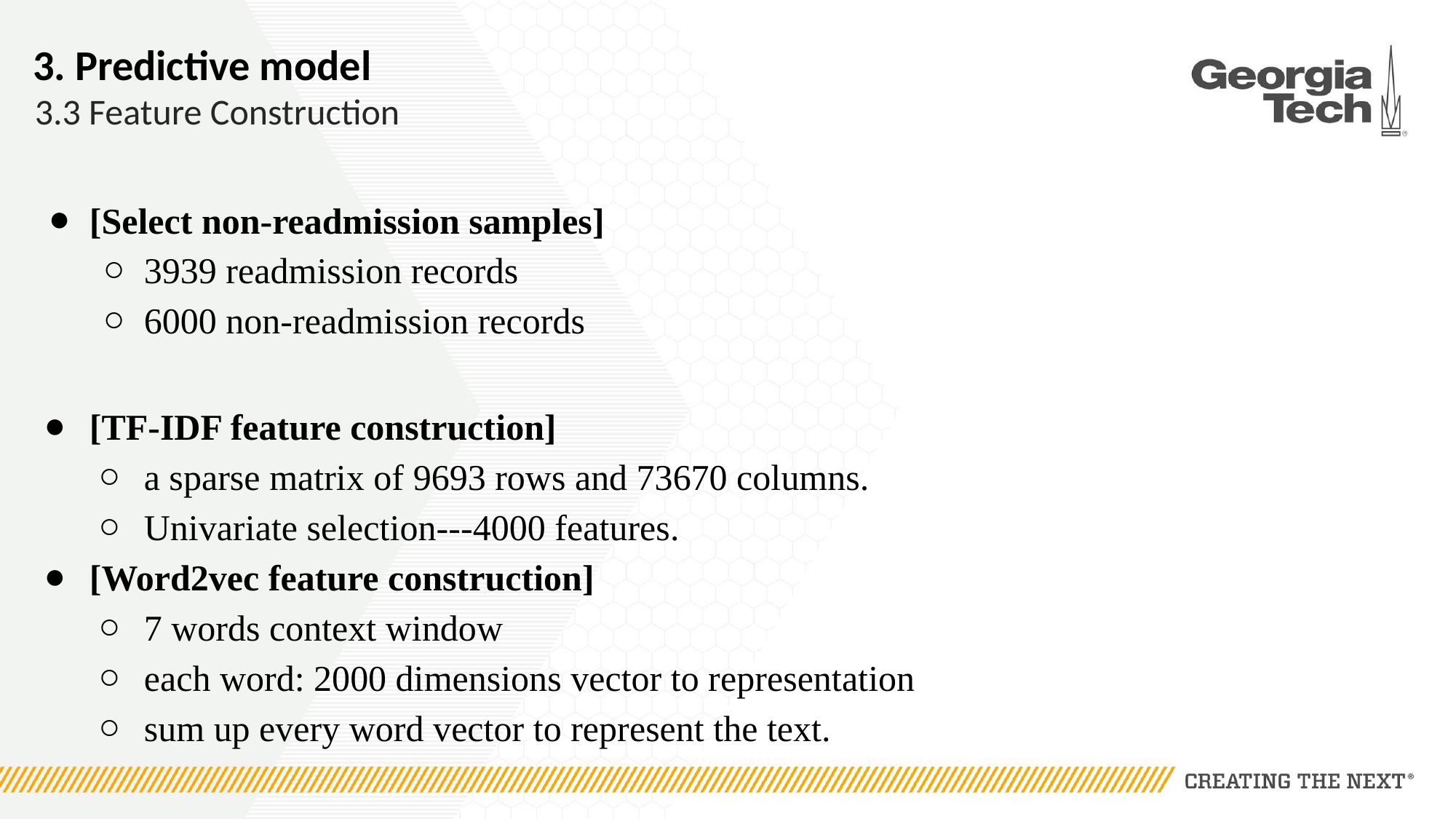

# 3. Predictive model
3.3 Feature Construction
[Select non-readmission samples]
3939 readmission records
6000 non-readmission records

[TF-IDF feature construction]
a sparse matrix of 9693 rows and 73670 columns.
Univariate selection---4000 features.
[Word2vec feature construction]
7 words context window
each word: 2000 dimensions vector to representation
sum up every word vector to represent the text.